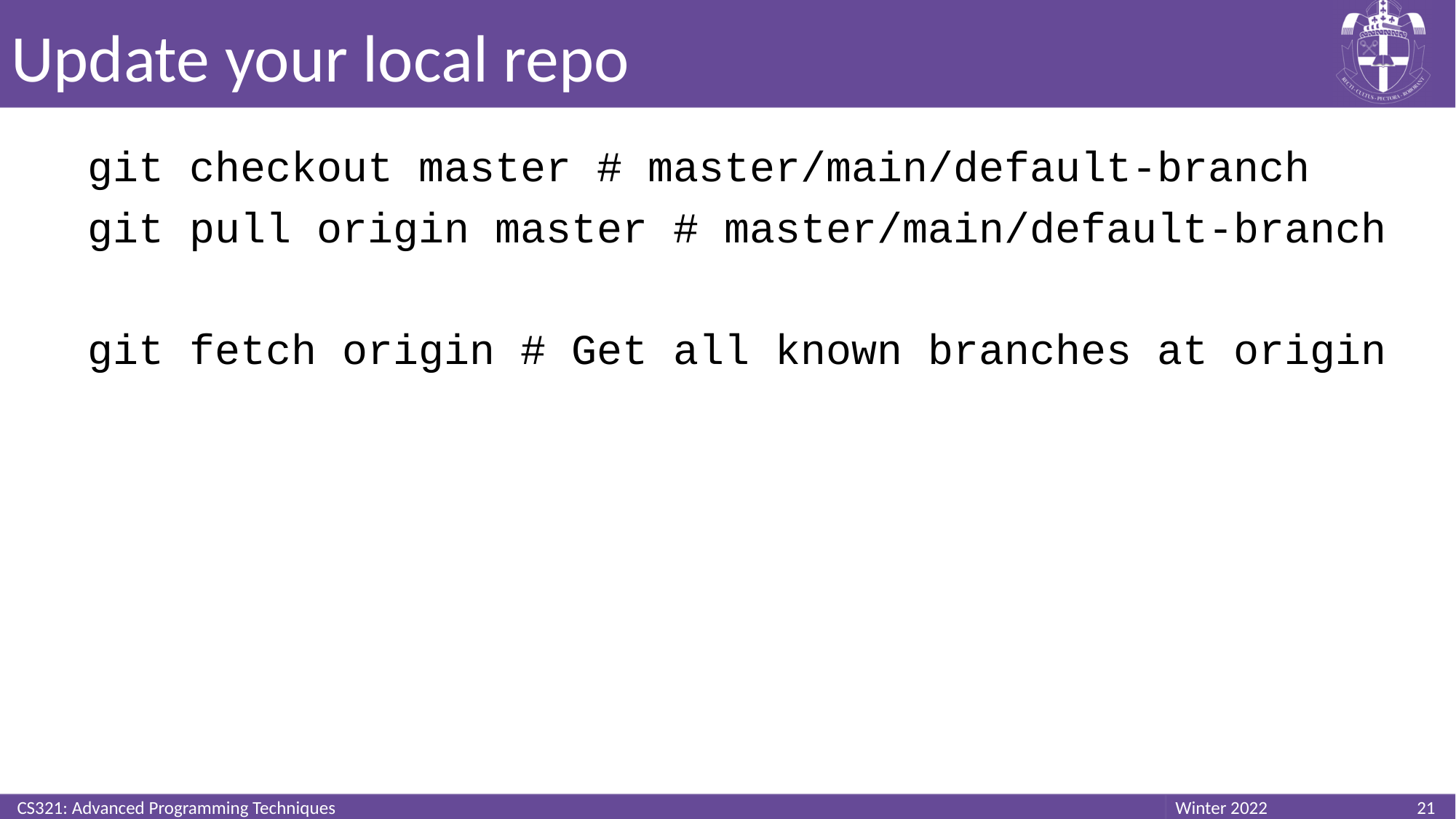

# Update your local repo
git checkout master # master/main/default-branch
git pull origin master # master/main/default-branch

git fetch origin # Get all known branches at origin

CS321: Advanced Programming Techniques
21
Winter 2022